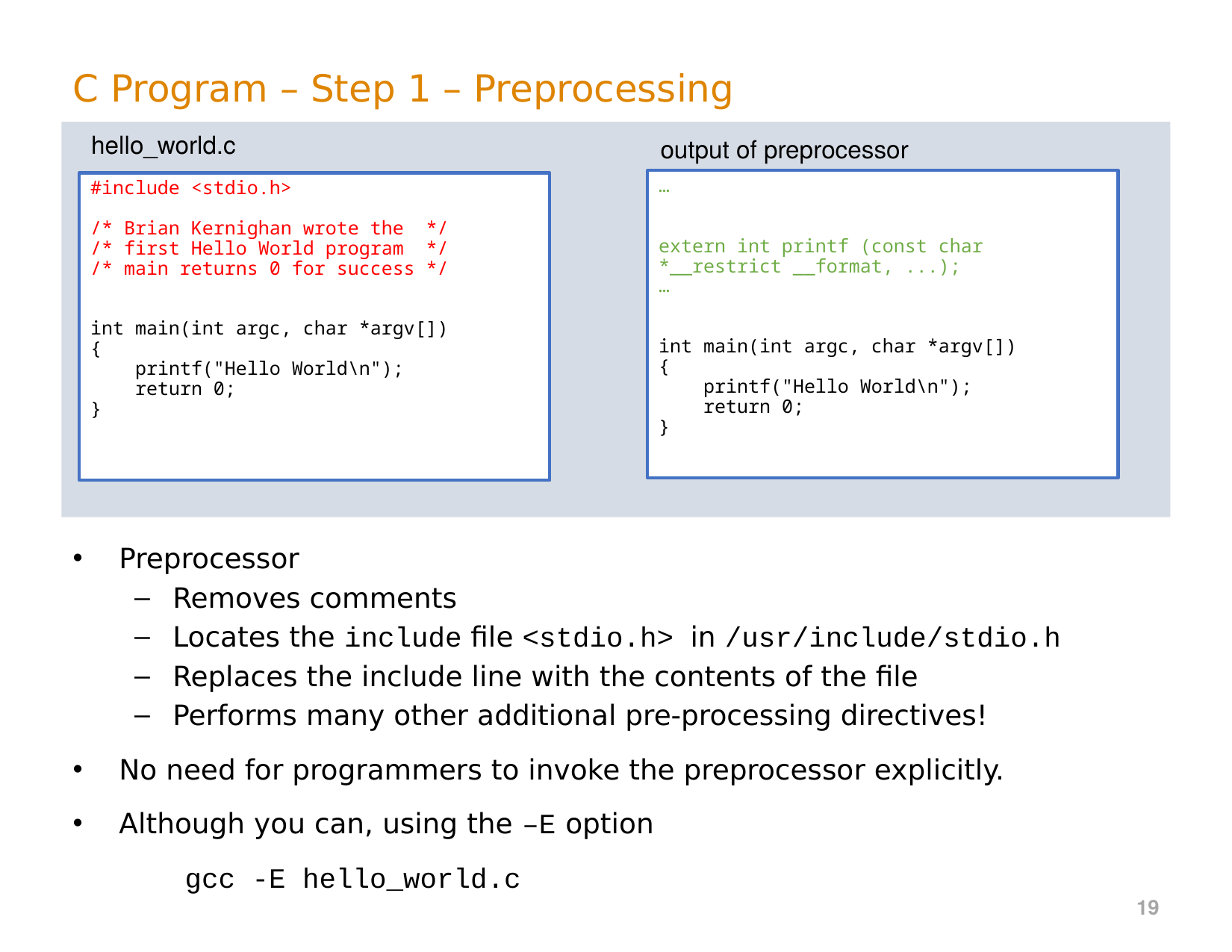

# C Program – Step 1 – Preprocessing

hello_world.c
output of preprocessor
…

extern int printf (const char *__restrict __format, ...);
…

int main(int argc, char *argv[])
{
    printf("Hello World\n");
    return 0;
}

#include <stdio.h>

/* Brian Kernighan wrote the  */
/* first Hello World program  */
/* main returns 0 for success */

int main(int argc, char *argv[])
{
    printf("Hello World\n");
    return 0;
}

Preprocessor
Removes comments
Locates the include file <stdio.h> in /usr/include/stdio.h
Replaces the include line with the contents of the file
Performs many other additional pre-processing directives!
No need for programmers to invoke the preprocessor explicitly.
Although you can, using the –E option
	gcc -E hello_world.c
19